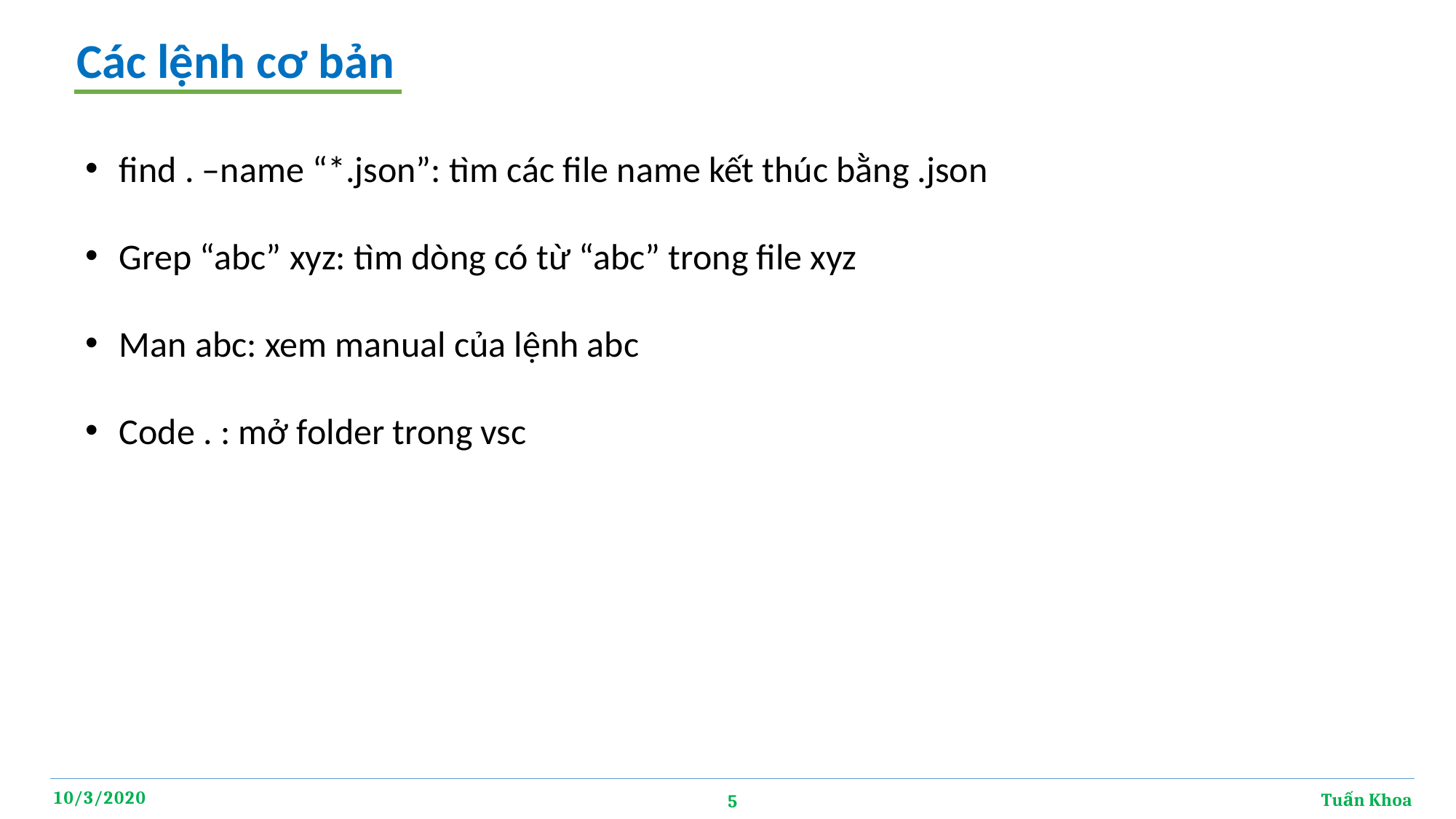

Các lệnh cơ bản
find . –name “*.json”: tìm các file name kết thúc bằng .json

Grep “abc” xyz: tìm dòng có từ “abc” trong file xyz

Man abc: xem manual của lệnh abc

Code . : mở folder trong vsc
10/3/2020
Tuấn Khoa
5